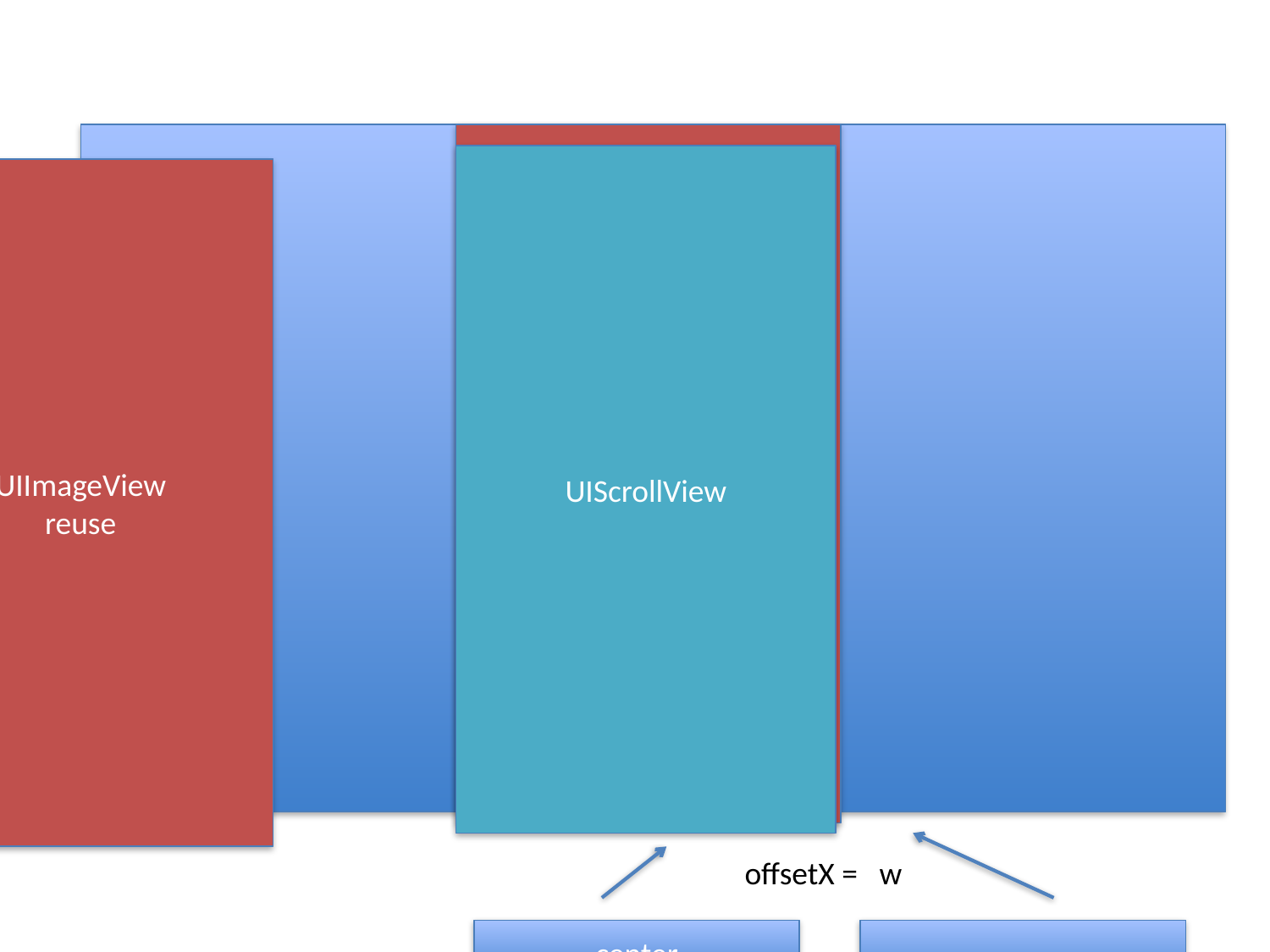

ContentSize = 3 *ｗ
UIImageView
center
UIScrollView
UIImageView
reuse
offsetX =   w
center
reuse